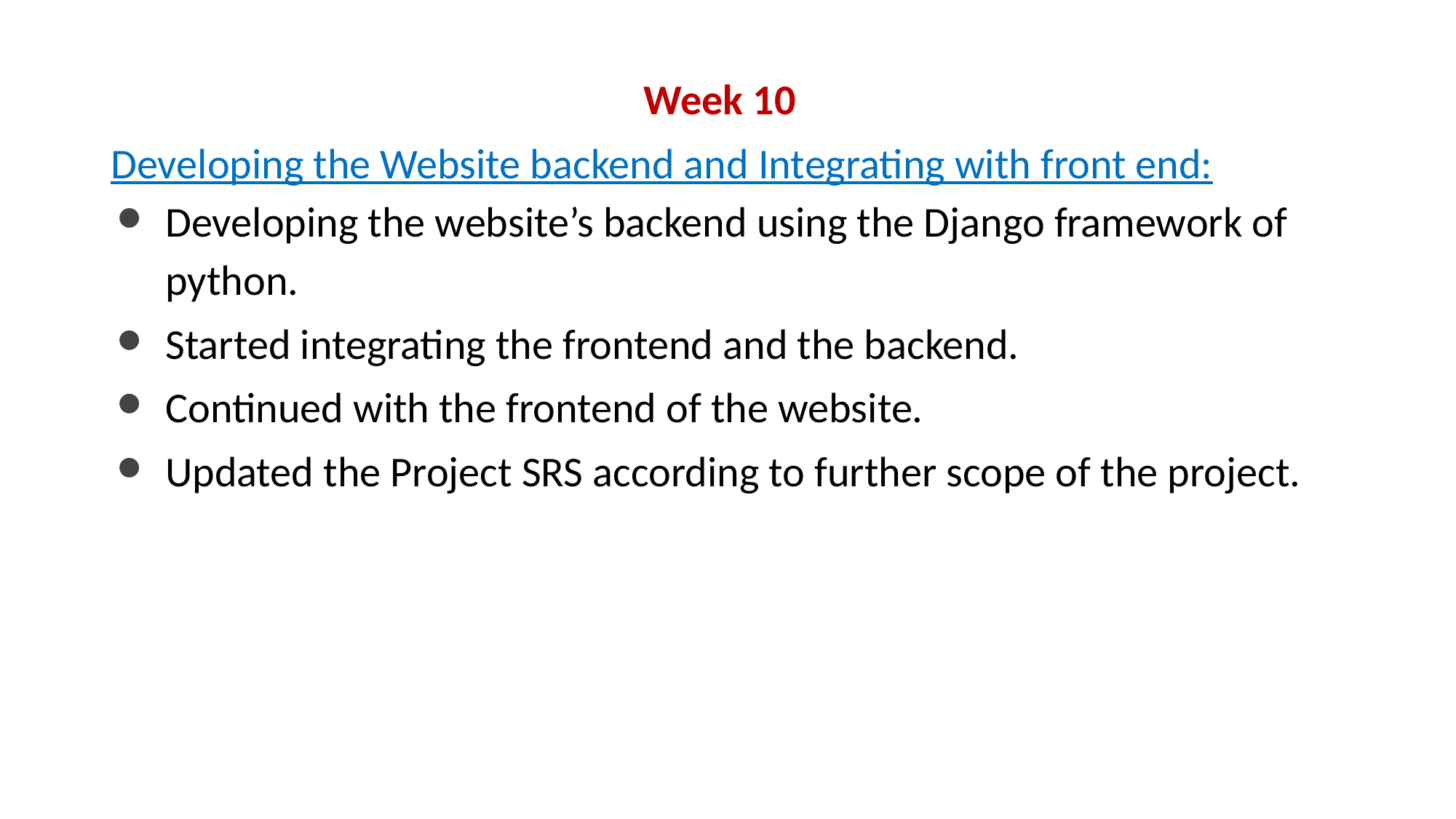

Week 10
Developing the Website backend and Integrating with front end:
Developing the website’s backend using the Django framework of python.
Started integrating the frontend and the backend.
Continued with the frontend of the website.
Updated the Project SRS according to further scope of the project.